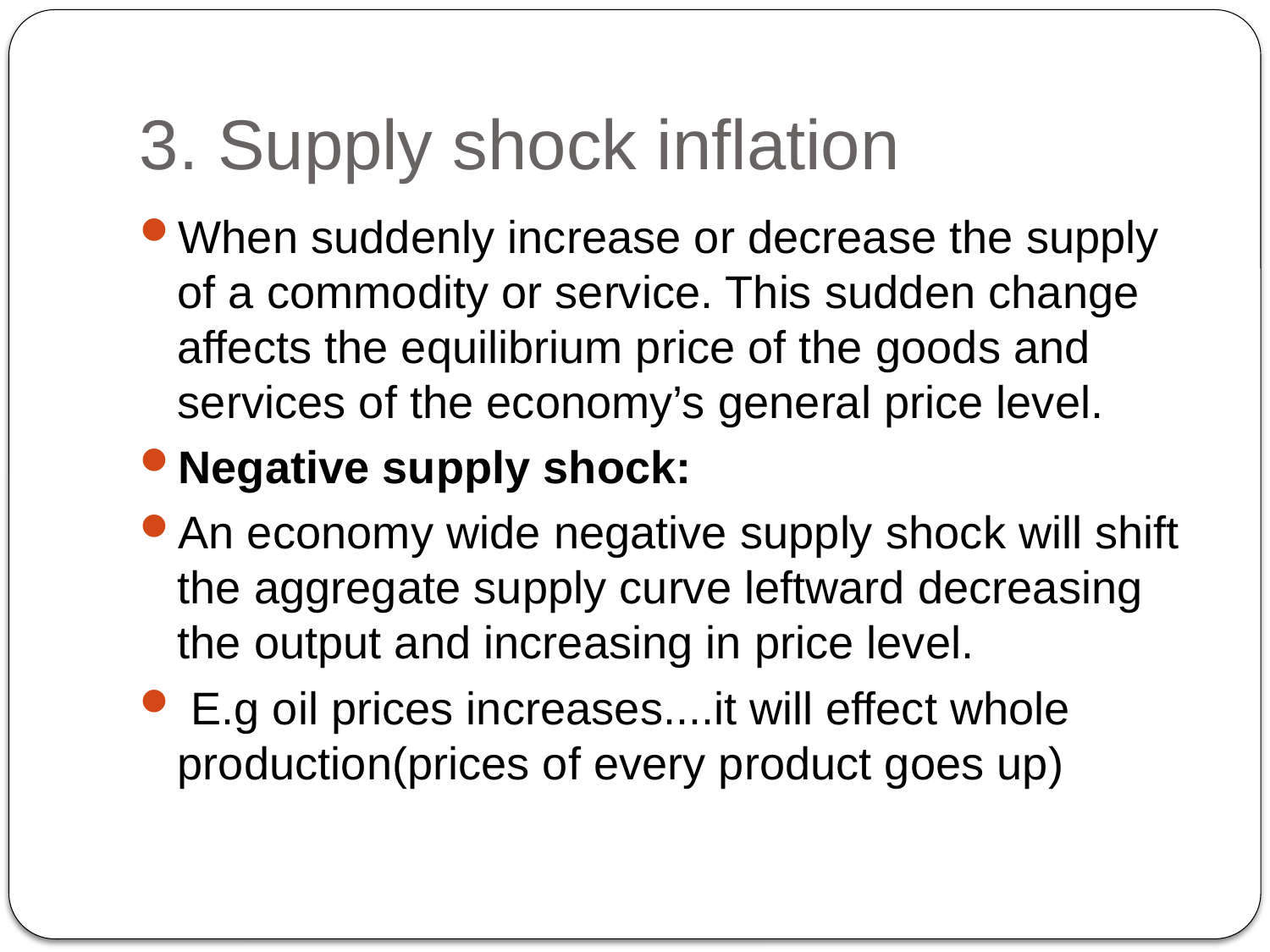

# 3. Supply shock inflation
When suddenly increase or decrease the supply of a commodity or service. This sudden change affects the equilibrium price of the goods and services of the economy’s general price level.
Negative supply shock:
An economy wide negative supply shock will shift the aggregate supply curve leftward decreasing the output and increasing in price level.
 E.g oil prices increases....it will effect whole production(prices of every product goes up)